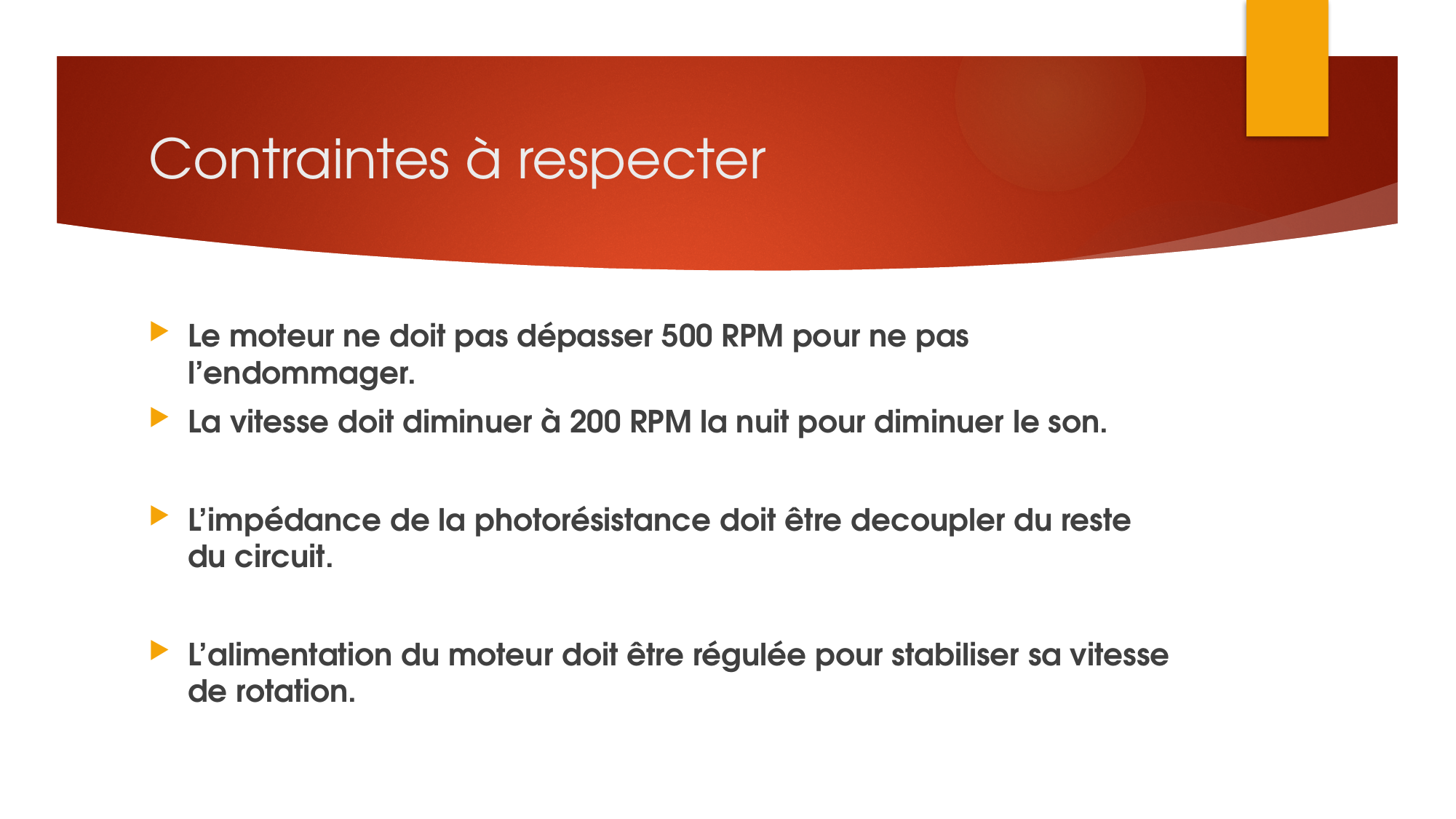

# Contraintes à respecter
Le moteur ne doit pas dépasser 500 RPM pour ne pas l’endommager.
La vitesse doit diminuer à 200 RPM la nuit pour diminuer le son.

L’impédance de la photorésistance doit être decoupler du reste du circuit.

L’alimentation du moteur doit être régulée pour stabiliser sa vitesse de rotation.